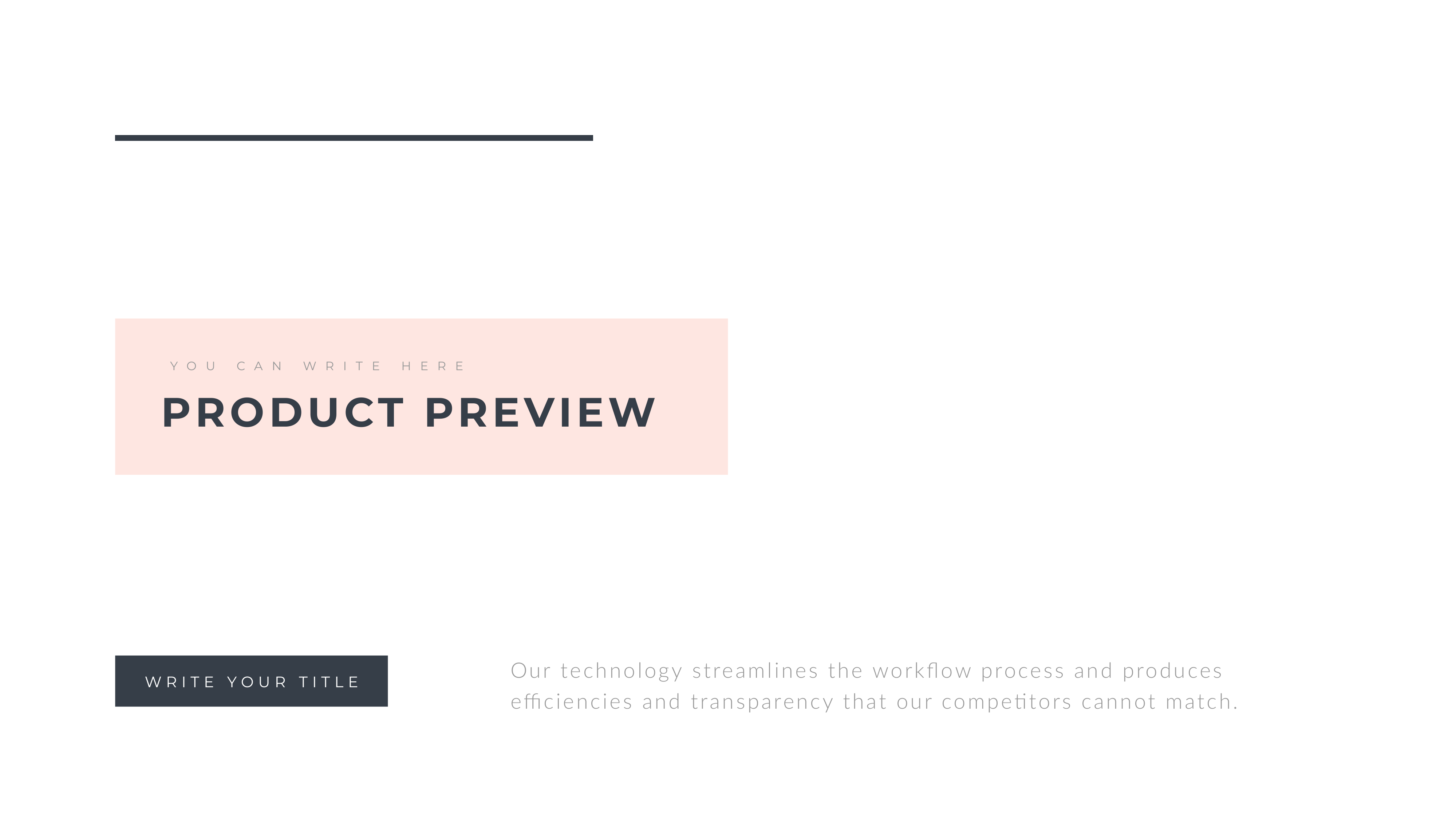

YOU CAN WRITE HERE
PRODUCT PREVIEW
Our technology streamlines the workflow process and produces efficiencies and transparency that our competitors cannot match.

WRITE YOUR TITLE